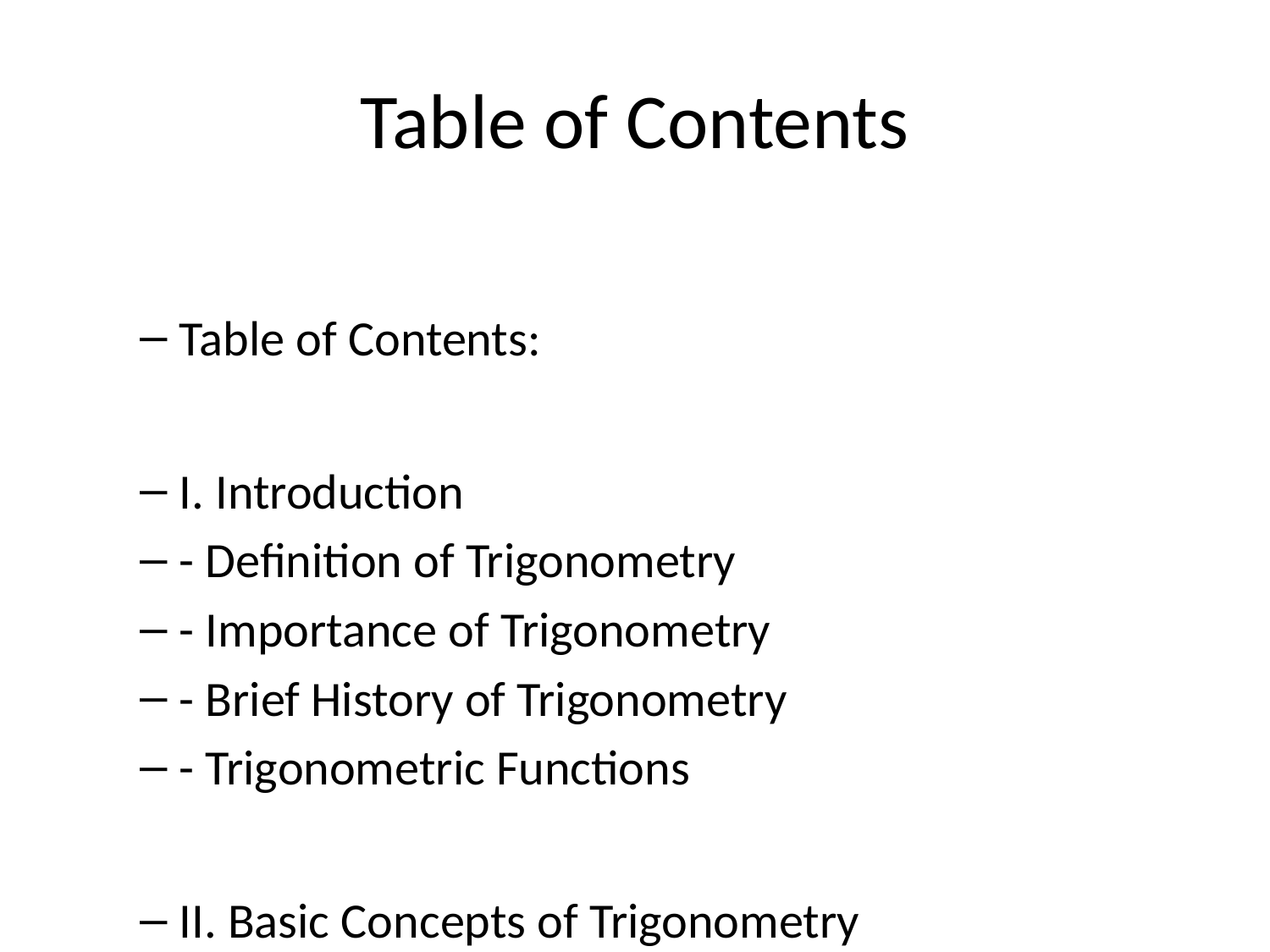

# Table of Contents

Table of Contents:

I. Introduction
- Definition of Trigonometry
- Importance of Trigonometry
- Brief History of Trigonometry
- Trigonometric Functions

II. Basic Concepts of Trigonometry
- Angles and Angle Measurement
- The Unit Circle
- Right Triangle Trigonometry
- Trigonometric Ratios

III. Trigonometric Functions
- Sine Function
- Cosine Function
- Tangent Function
- Cosecant, Secant, and Cotangent Functions
- Reciprocal Trigonometric Functions

IV. Trigonometric Identities
- Pythagorean Identities
- Cofunction Identities
- Even and Odd Trigonometric Functions
- Double-Angle and Half-Angle Identities

V. Graphs of Trigonometric Functions
- Sine Graph
- Cosine Graph
- Tangent Graph
- Transformations of Trigonometric Functions

VI. Trigonometric Equations and Inverse Trigonometric Functions
- Solving Trigonometric Equations
- Inverse Trigonometric Functions
- Properties of Inverse Trigonometric Functions

VII. Applications of Trigonometry
- Trigonometry in Right Triangles
- Trigonometry in Physics and Engineering
- Trigonometry in Architecture and Design
- Trigonometry in Navigation and Surveying

VIII. Advanced Topics in Trigonometry
- Trigonometric Limits
- Trigonometric Series
- Polar Coordinates and Trigonometry
- Complex Numbers and Trigonometry

IX. Practical Tips and Tricks in Trigonometry
- Memorization Techniques
- Trigonometric Formulas and Shortcuts
- Common Trigonometric Mistakes and How to Avoid Them

X. Conclusion
- Summary of Key Points
- Importance of Trigonometry in Mathematics and Real-World Applications
- Resources for Further Learning